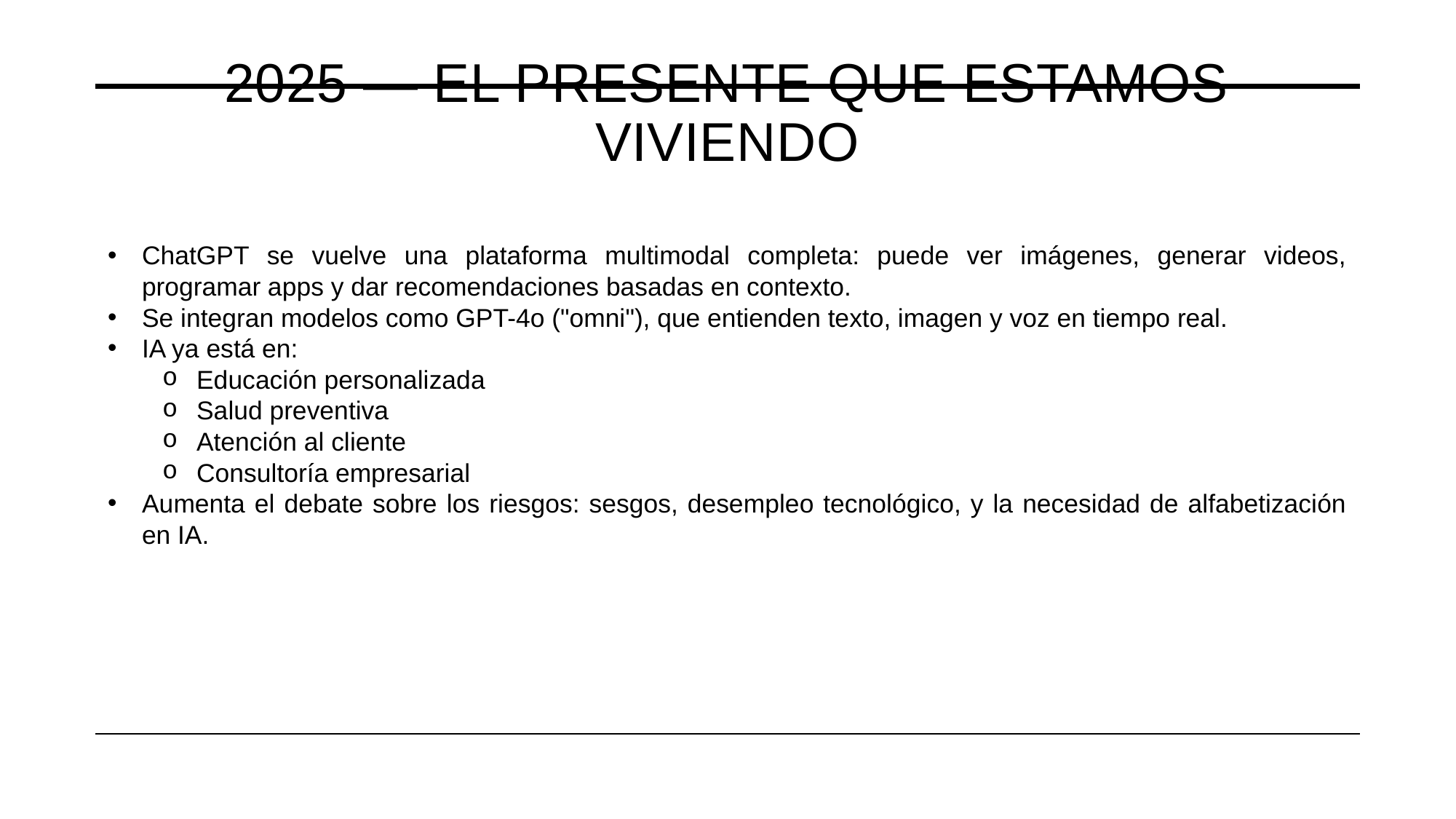

2025 — El presente que estamos viviendo

ChatGPT se vuelve una plataforma multimodal completa: puede ver imágenes, generar videos, programar apps y dar recomendaciones basadas en contexto.
Se integran modelos como GPT-4o ("omni"), que entienden texto, imagen y voz en tiempo real.
IA ya está en:
Educación personalizada
Salud preventiva
Atención al cliente
Consultoría empresarial
Aumenta el debate sobre los riesgos: sesgos, desempleo tecnológico, y la necesidad de alfabetización en IA.